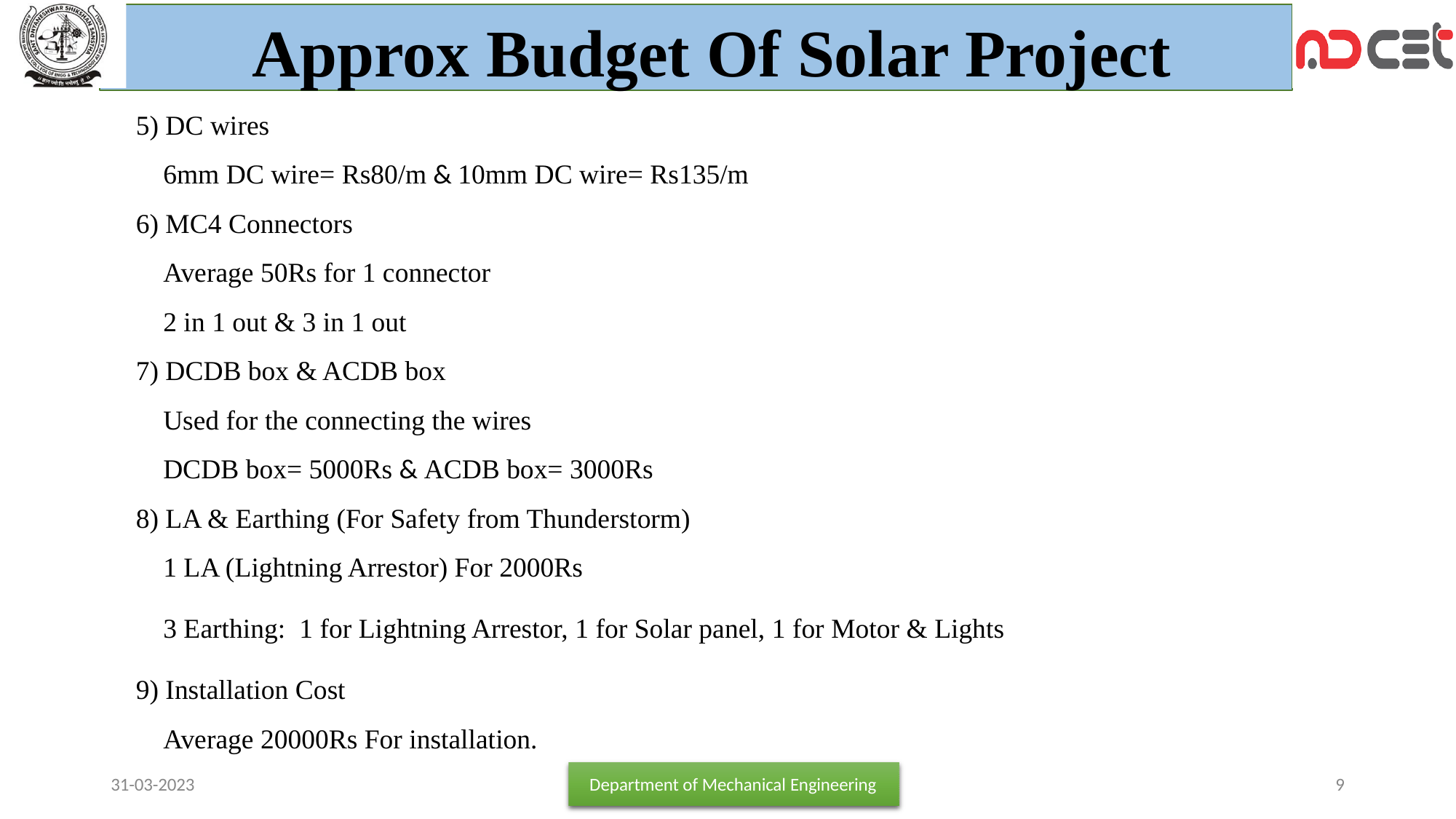

Approx Budget Of Solar Project
5) DC wires
6mm DC wire= Rs80/m & 10mm DC wire= Rs135/m
6) MC4 Connectors
Average 50Rs for 1 connector
2 in 1 out & 3 in 1 out
7) DCDB box & ACDB box
Used for the connecting the wires
DCDB box= 5000Rs & ACDB box= 3000Rs
8) LA & Earthing (For Safety from Thunderstorm)
1 LA (Lightning Arrestor) For 2000Rs
3 Earthing:  1 for Lightning Arrestor, 1 for Solar panel, 1 for Motor & Lights
9) Installation Cost
Average 20000Rs For installation.

31-03-2023
Department of Mechanical Engineering
9